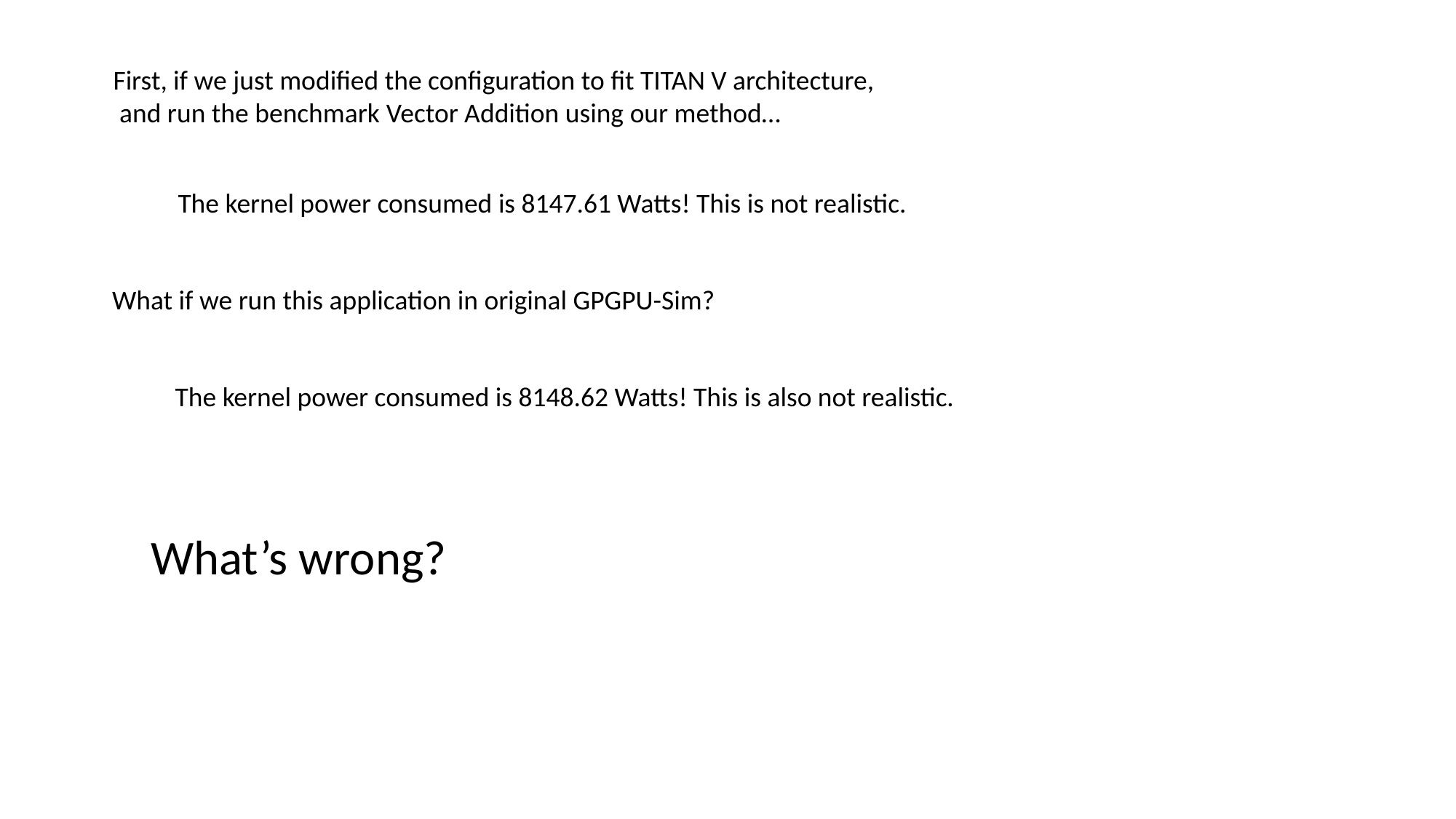

First, if we just modified the configuration to fit TITAN V architecture,
 and run the benchmark Vector Addition using our method…
The kernel power consumed is 8147.61 Watts! This is not realistic.
What if we run this application in original GPGPU-Sim?
The kernel power consumed is 8148.62 Watts! This is also not realistic.
What’s wrong?